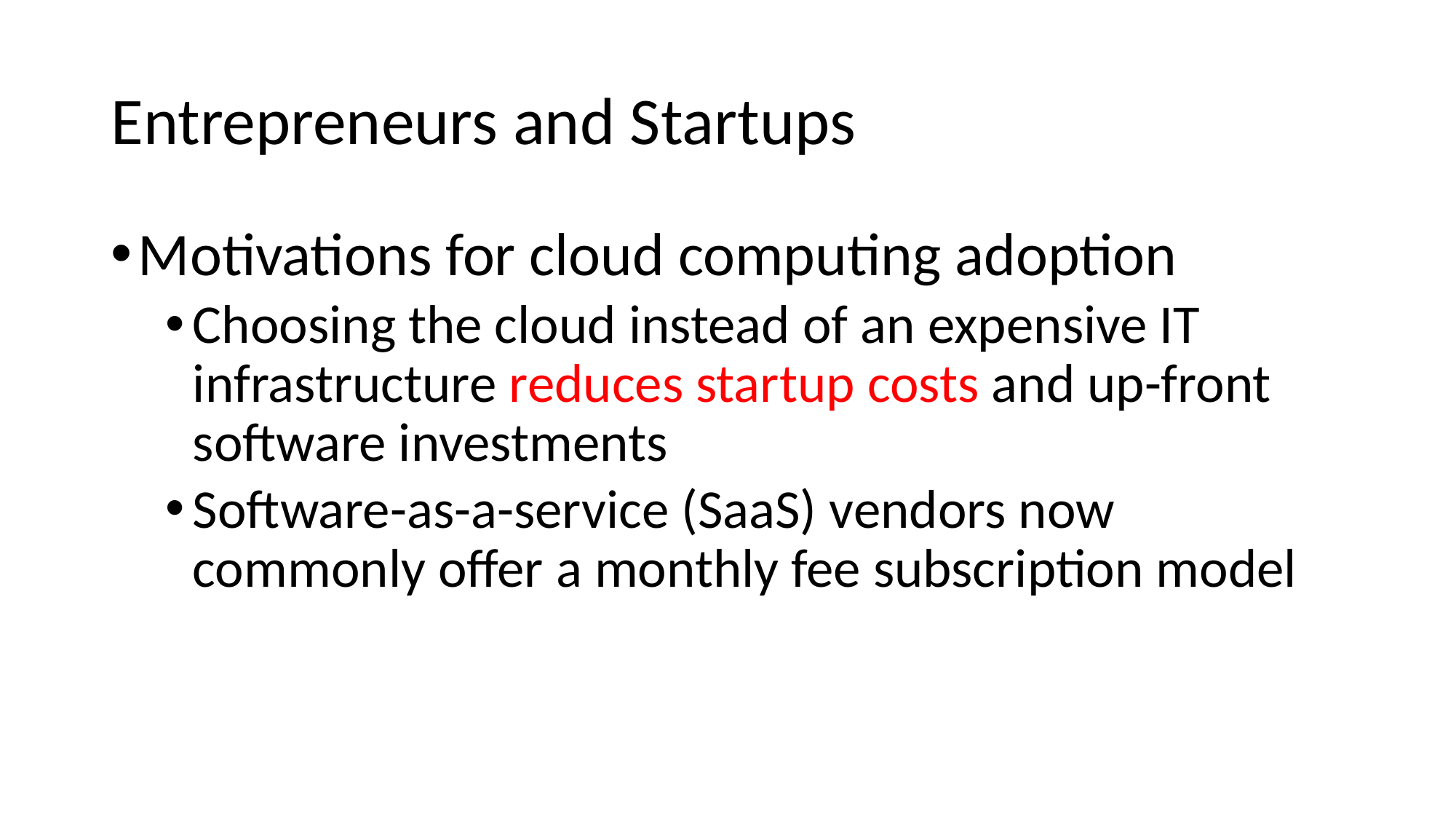

# Entrepreneurs and Startups
Motivations for cloud computing adoption
Choosing the cloud instead of an expensive IT infrastructure reduces startup costs and up-front software investments
Software-as-a-service (SaaS) vendors now commonly offer a monthly fee subscription model